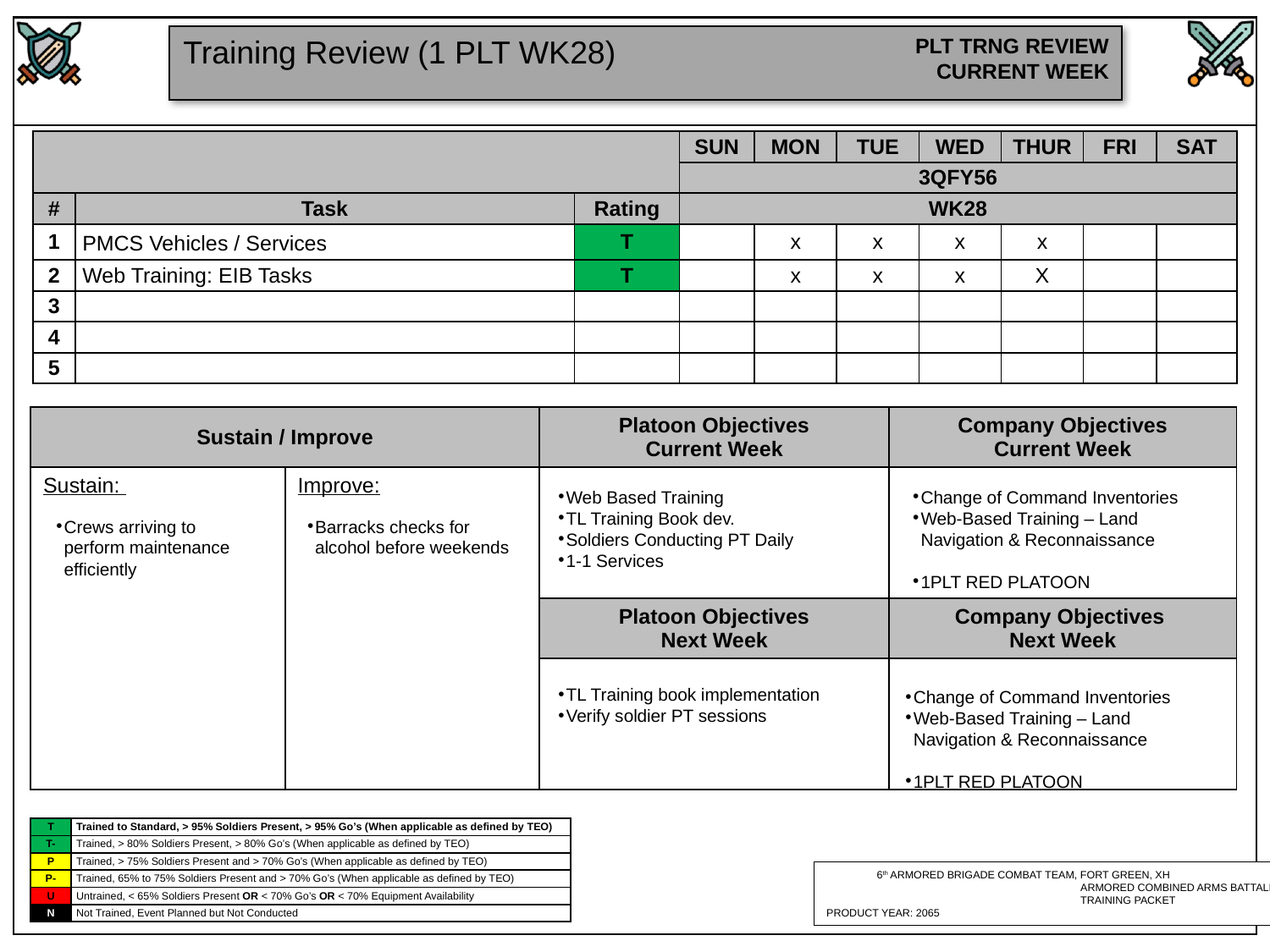

Training Review (1 PLT WK28)
|  |  |  | SUN | MON | TUE | WED | THUR | FRI | SAT |
| --- | --- | --- | --- | --- | --- | --- | --- | --- | --- |
|  |  |  | 3QFY56 |  |  |  |  |  |  |
| # | Task | Rating | WK28 |  |  |  |  |  |  |
| 1 | PMCS Vehicles / Services | T |  | x | x | x | x |  |  |
| 2 | Web Training: EIB Tasks | T |  | x | x | x | X |  |  |
| 3 |  |  |  |  |  |  |  |  |  |
| 4 |  |  |  |  |  |  |  |  |  |
| 5 |  |  |  |  |  |  |  |  |  |
Web Based Training
TL Training Book dev.
Soldiers Conducting PT Daily
1-1 Services
Change of Command Inventories
Web-Based Training – Land Navigation & Reconnaissance

1PLT RED PLATOON
Barracks checks for alcohol before weekends

Crews arriving to perform maintenance efficiently
TL Training book implementation
Verify soldier PT sessions

Change of Command Inventories
Web-Based Training – Land Navigation & Reconnaissance

1PLT RED PLATOON